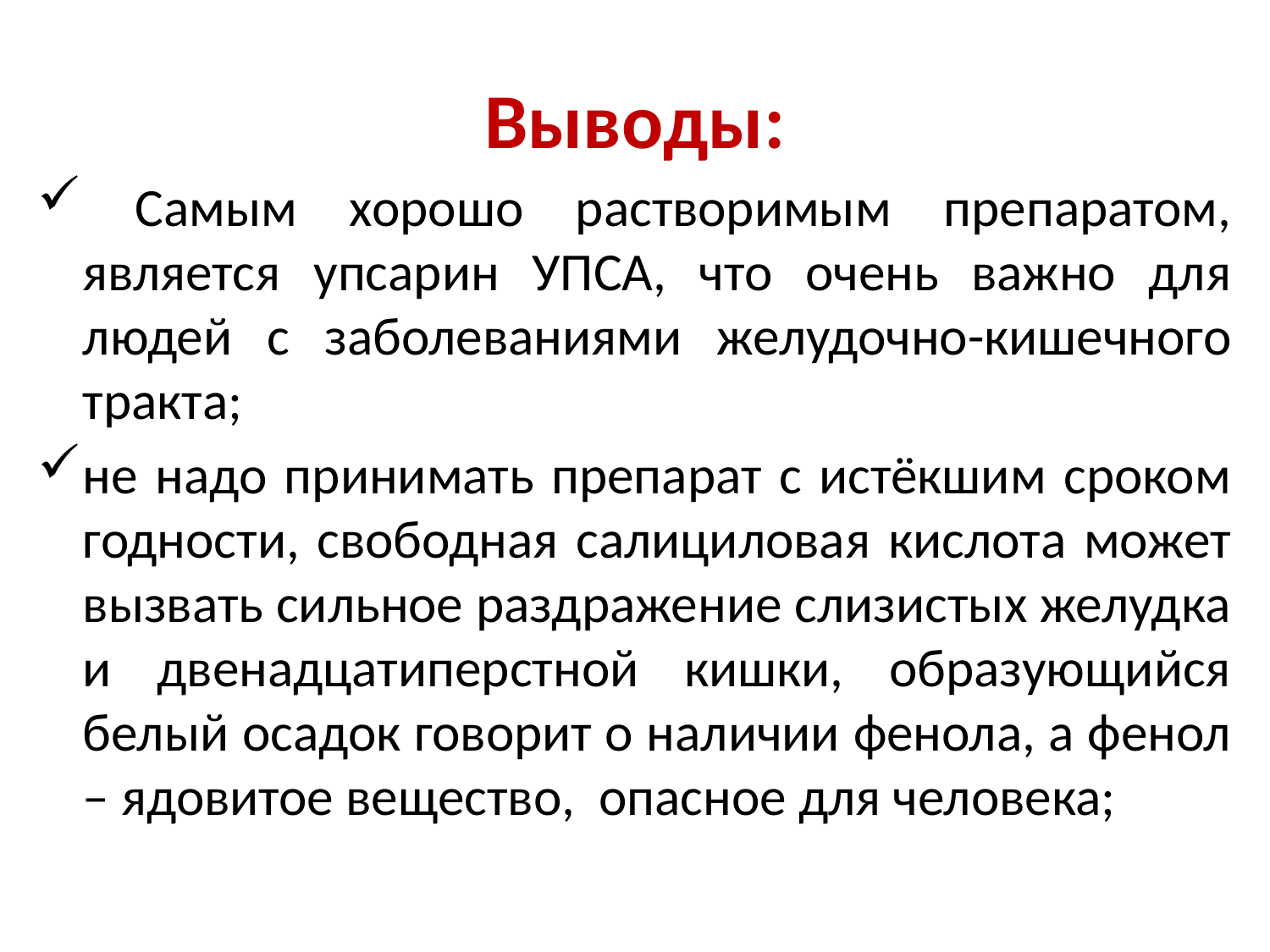

# Выводы:
 Самым хорошо растворимым препаратом, является упсарин УПСА, что очень важно для людей с заболеваниями желудочно-кишечного тракта;
не надо принимать препарат с истёкшим сроком годности, свободная салициловая кислота может вызвать сильное раздражение слизистых желудка и двенадцатиперстной кишки, образующийся белый осадок говорит о наличии фенола, а фенол – ядовитое вещество,  опасное для человека;